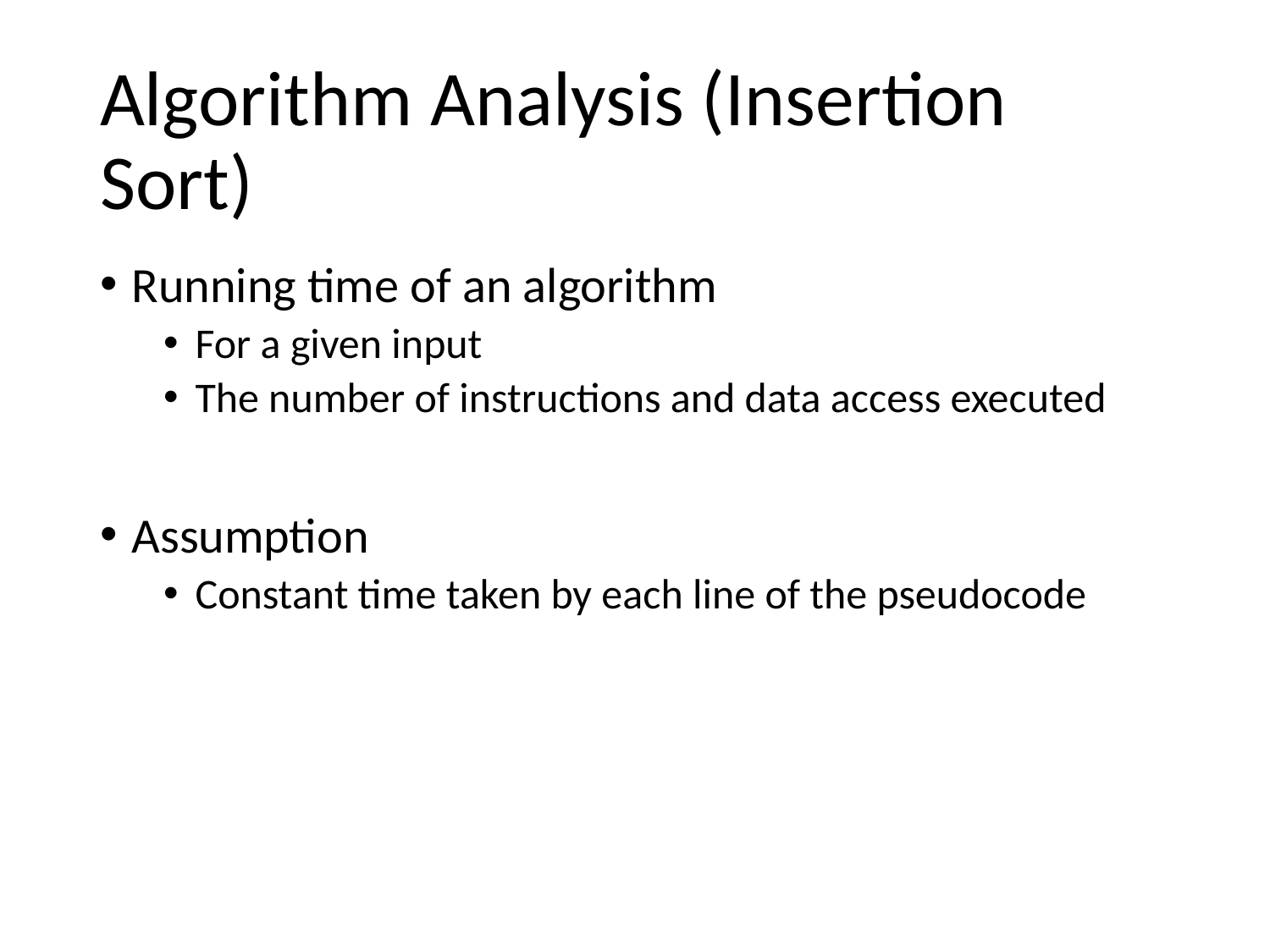

# Algorithm Analysis (Insertion Sort)
Running time of an algorithm
For a given input
The number of instructions and data access executed

Assumption
Constant time taken by each line of the pseudocode